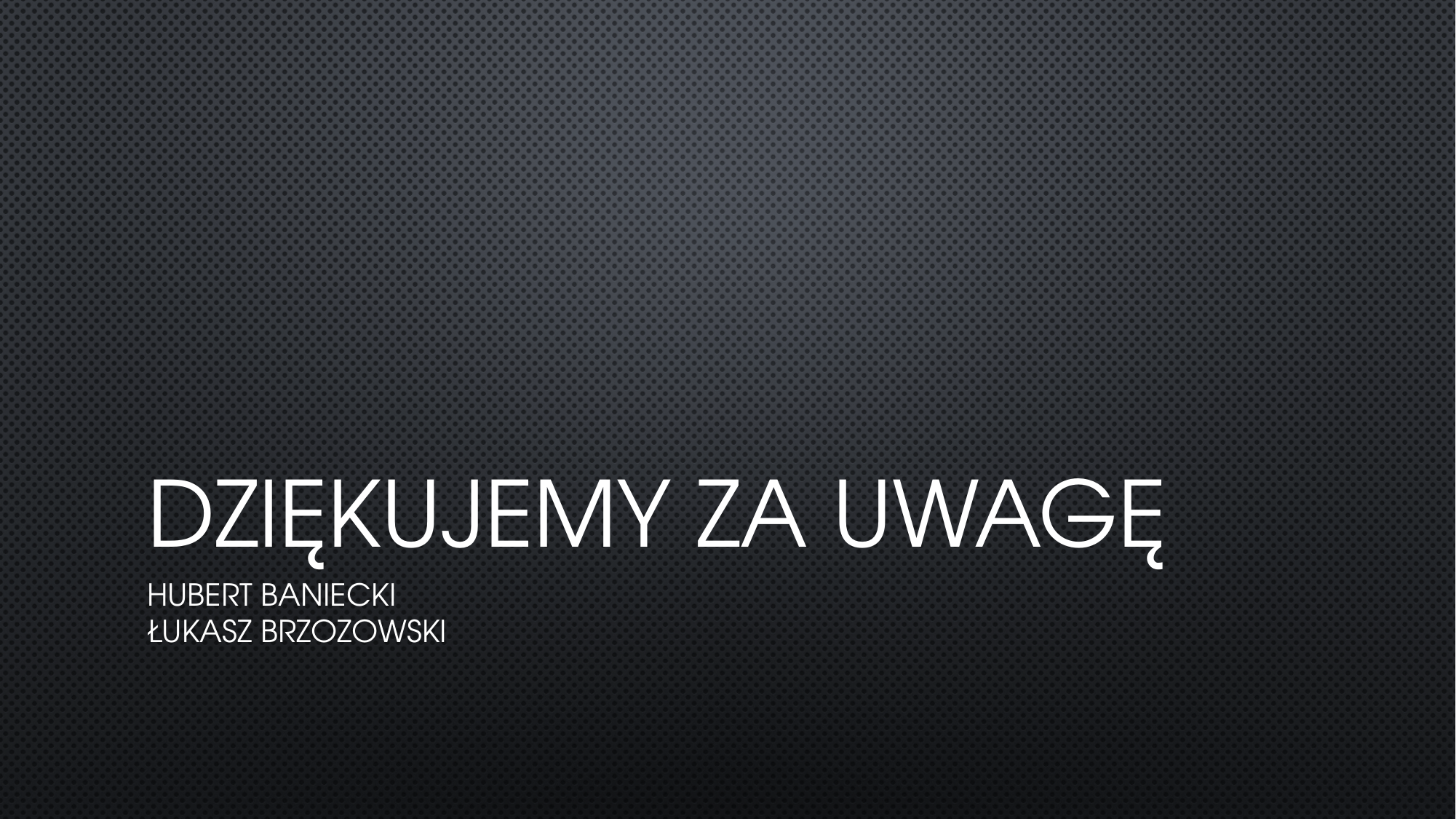

# Dziękujemy za uwagę
Hubert Baniecki
Łukasz Brzozowski